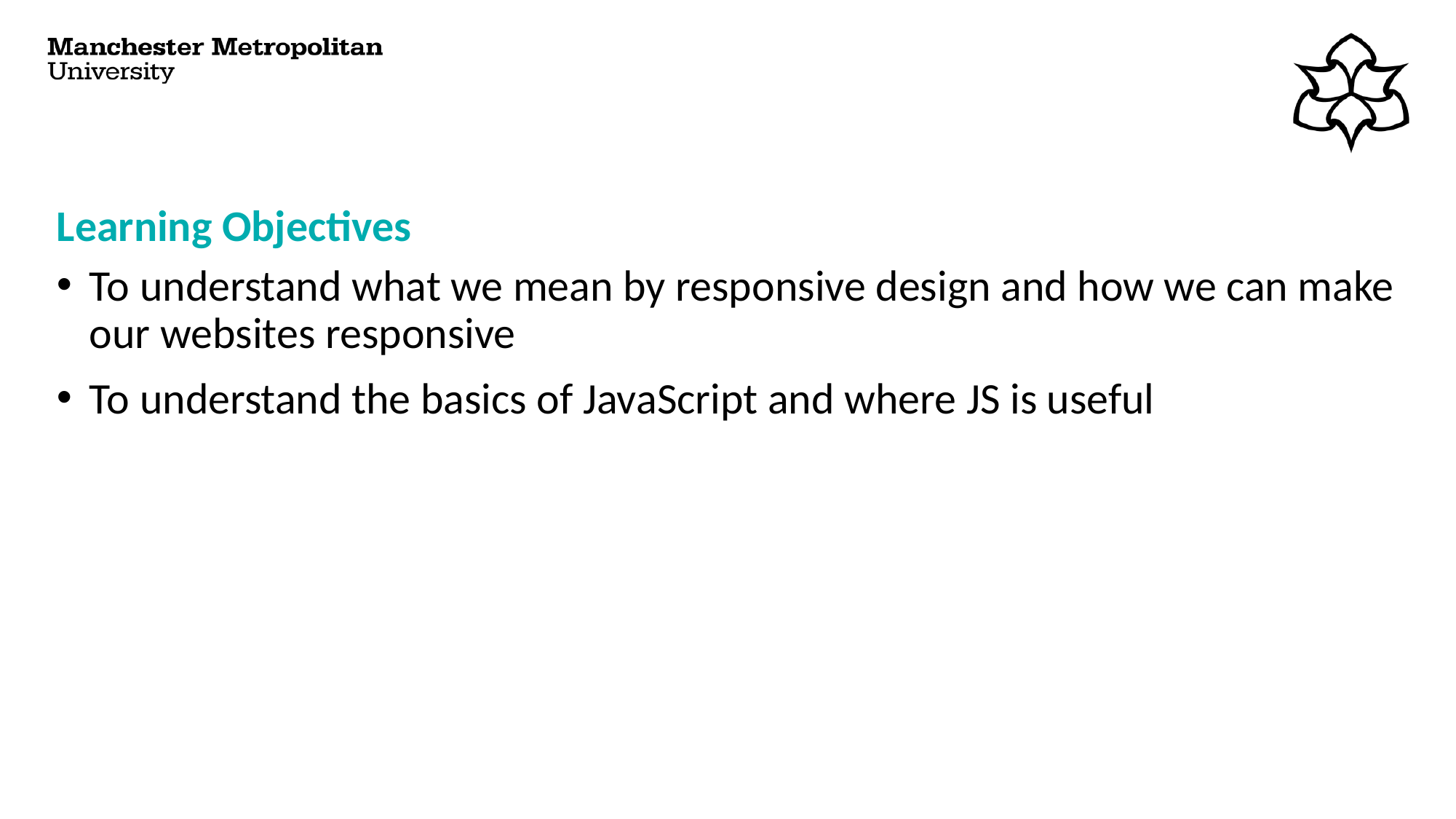

# Learning Objectives
To understand what we mean by responsive design and how we can make our websites responsive
To understand the basics of JavaScript and where JS is useful